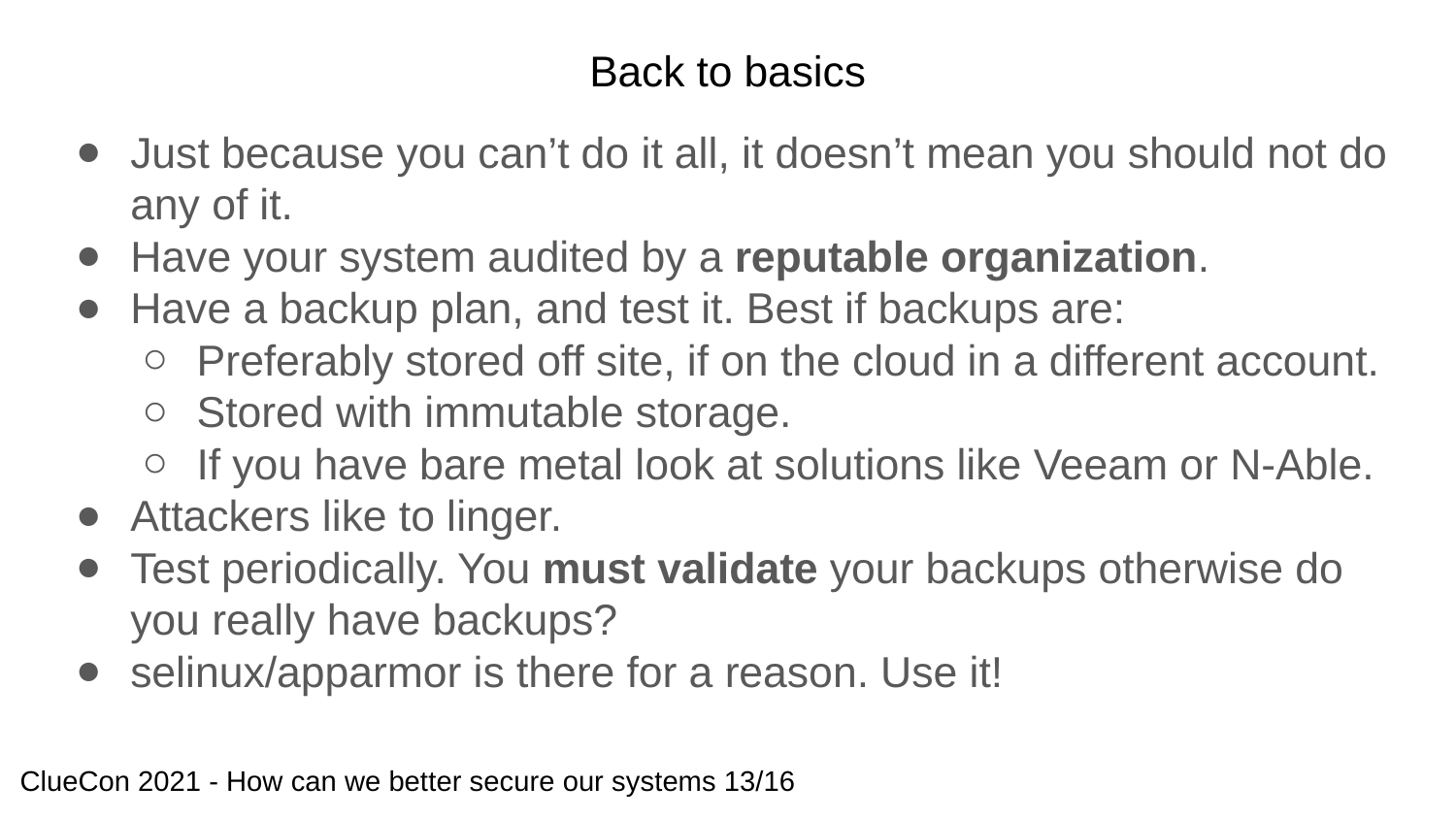

# Back to basics
Just because you can’t do it all, it doesn’t mean you should not do any of it.
Have your system audited by a reputable organization.
Have a backup plan, and test it. Best if backups are:
Preferably stored off site, if on the cloud in a different account.
Stored with immutable storage.
If you have bare metal look at solutions like Veeam or N-Able.
Attackers like to linger.
Test periodically. You must validate your backups otherwise do you really have backups?
selinux/apparmor is there for a reason. Use it!
ClueCon 2021 - How can we better secure our systems 13/16